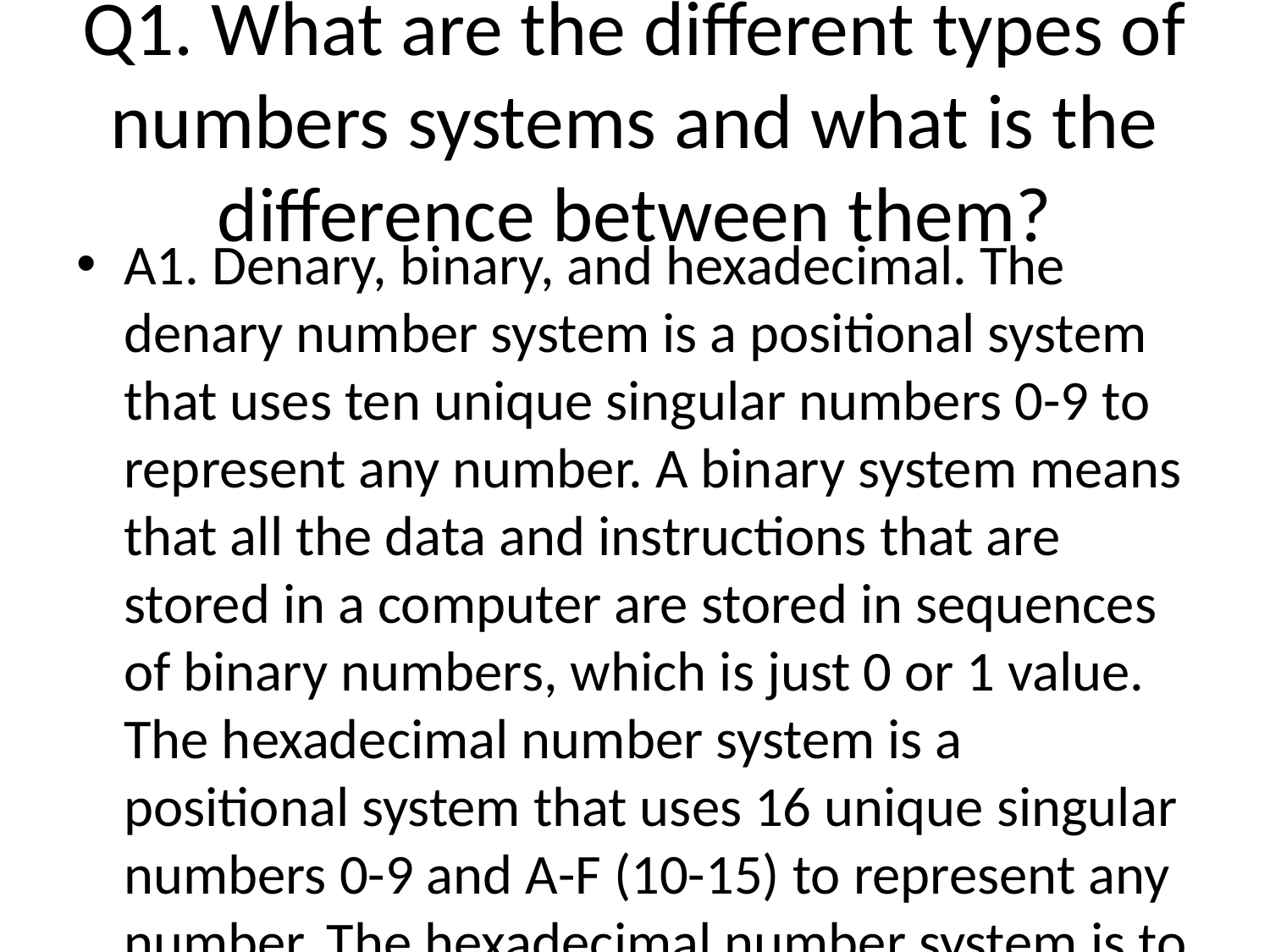

# Q1. What are the different types of numbers systems and what is the difference between them?
A1. Denary, binary, and hexadecimal. The denary number system is a positional system that uses ten unique singular numbers 0-9 to represent any number. A binary system means that all the data and instructions that are stored in a computer are stored in sequences of binary numbers, which is just 0 or 1 value. The hexadecimal number system is a positional system that uses 16 unique singular numbers 0-9 and A-F (10-15) to represent any number. The hexadecimal number system is to the base 16 for which it is the commonly used number system in computers and coding.